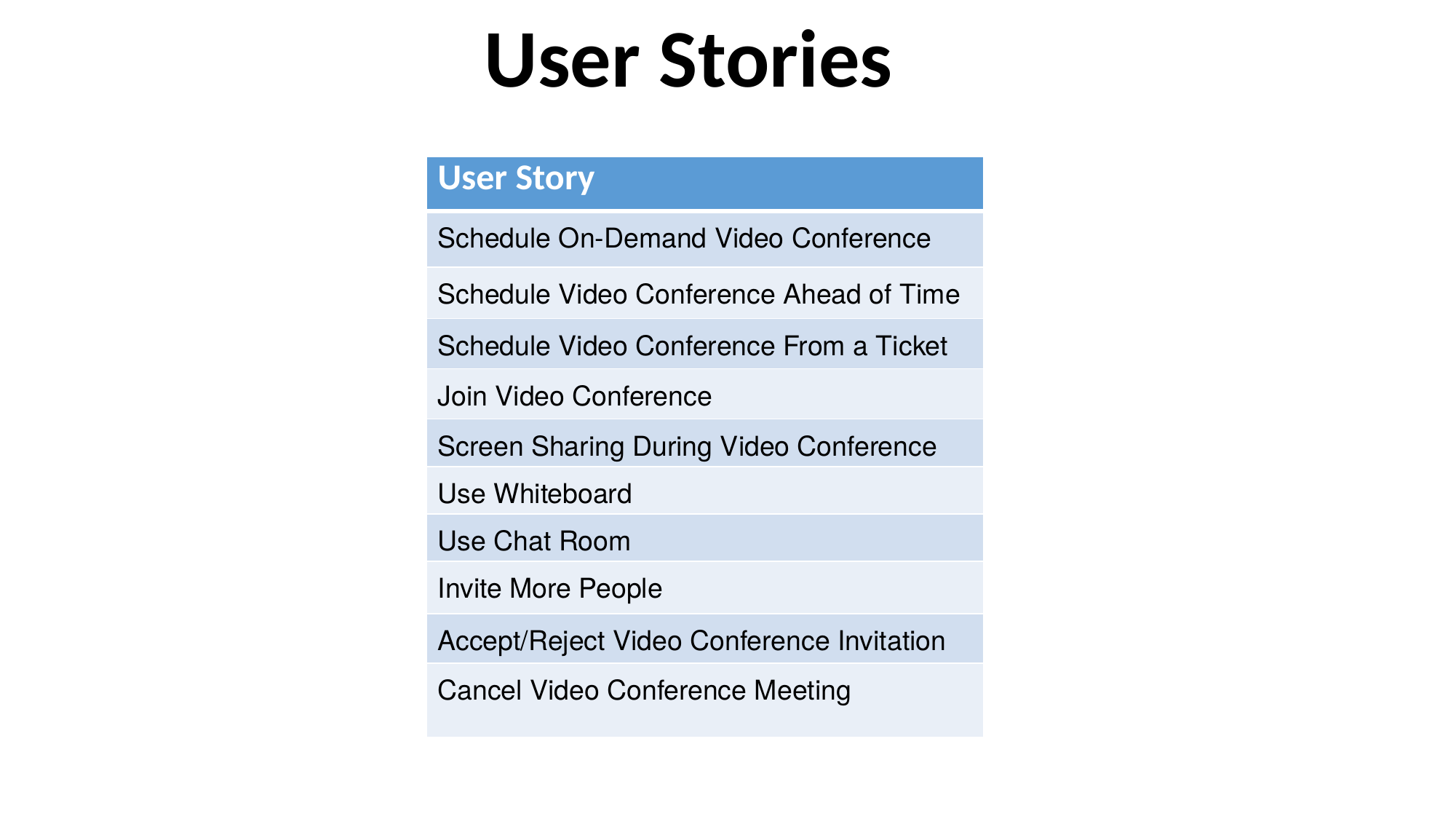

User Stories
| User Story |
| --- |
| Schedule On-Demand Video Conference |
| Schedule Video Conference Ahead of Time |
| Schedule Video Conference From a Ticket |
| Join Video Conference |
| Screen Sharing During Video Conference |
| Use Whiteboard |
| Use Chat Room |
| Invite More People |
| Accept/Reject Video Conference Invitation |
| Cancel Video Conference Meeting |